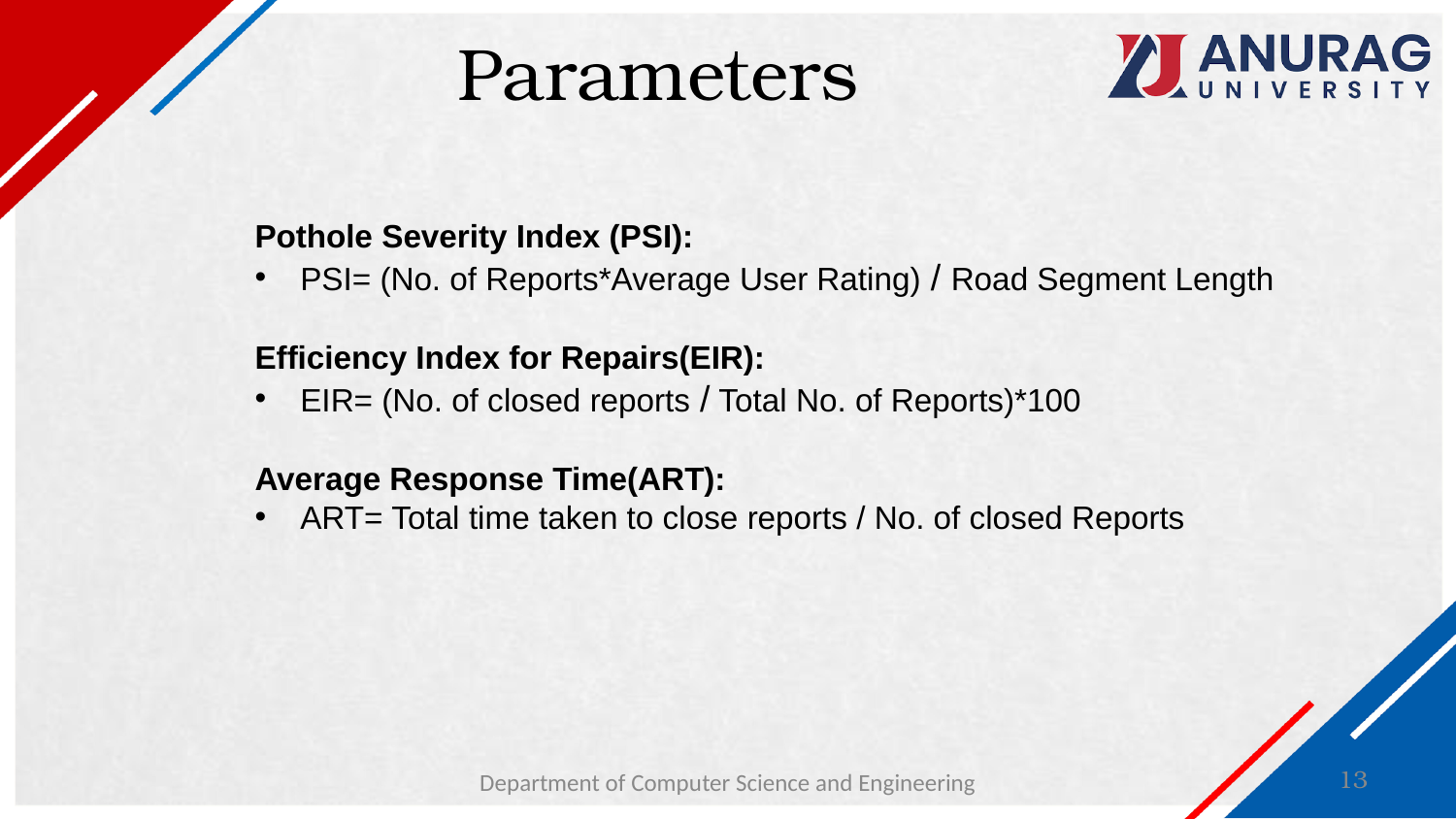

# Parameters
Pothole Severity Index (PSI):
PSI= (No. of Reports*Average User Rating) / Road Segment Length

Efficiency Index for Repairs(EIR):
EIR= (No. of closed reports / Total No. of Reports)*100

Average Response Time(ART):
ART= Total time taken to close reports / No. of closed Reports

13
Department of Computer Science and Engineering